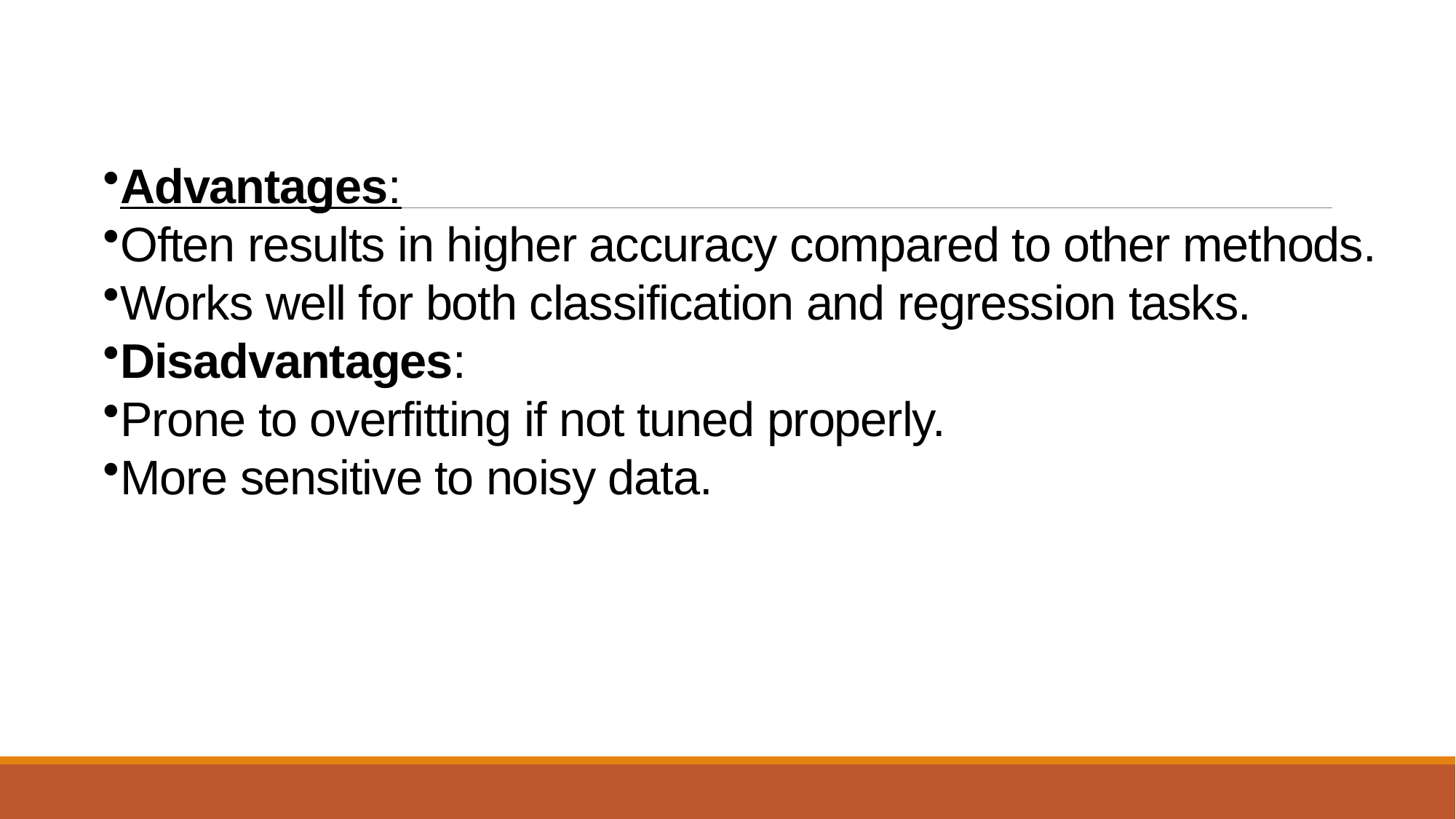

# Advantages:
Often results in higher accuracy compared to other methods.
Works well for both classification and regression tasks.
Disadvantages:
Prone to overfitting if not tuned properly.
More sensitive to noisy data.